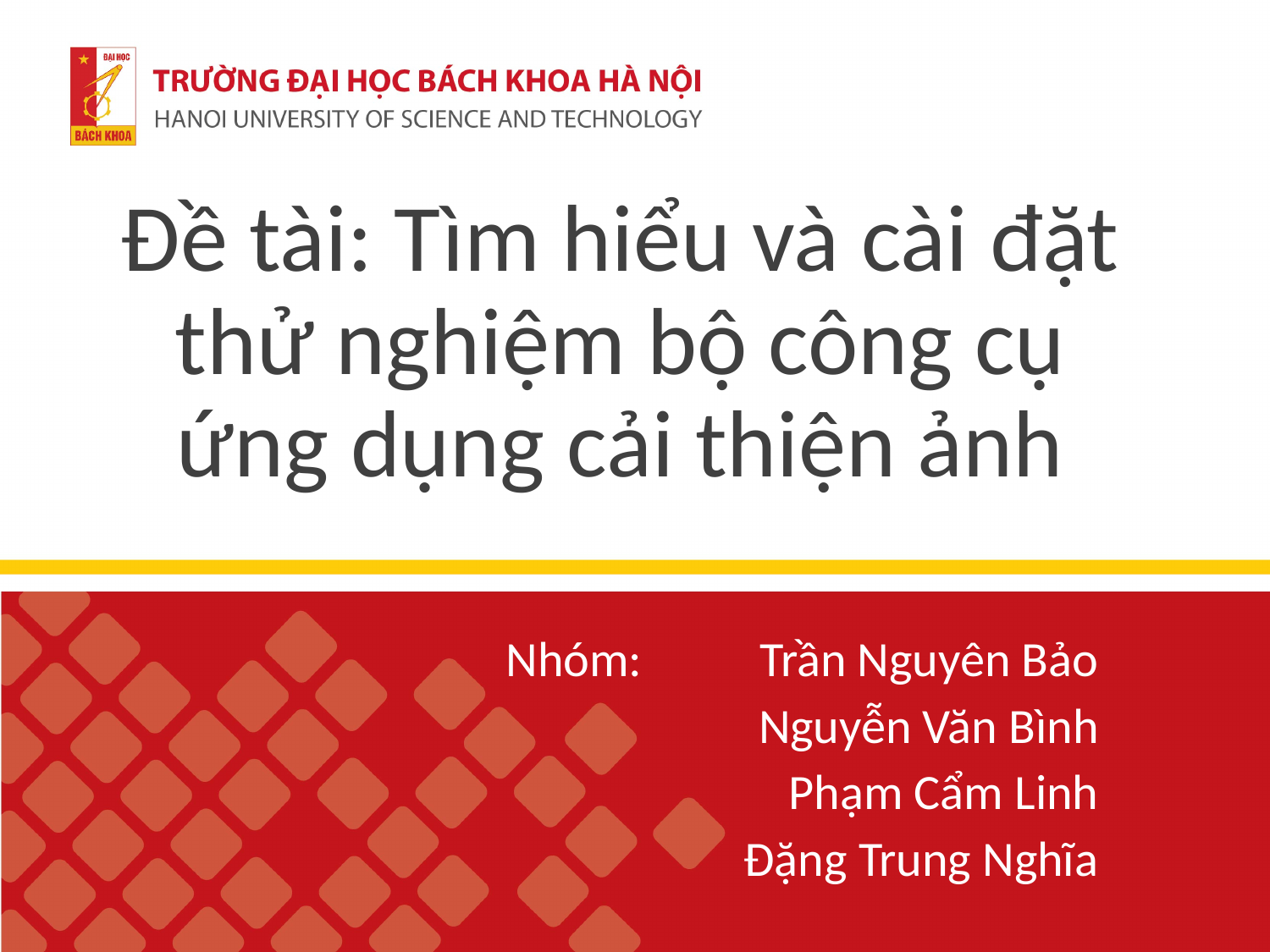

# Đề tài: Tìm hiểu và cài đặt thử nghiệm bộ công cụ ứng dụng cải thiện ảnh
Nhóm: 	Trần Nguyên Bảo
Nguyễn Văn Bình
Phạm Cẩm Linh
Đặng Trung Nghĩa